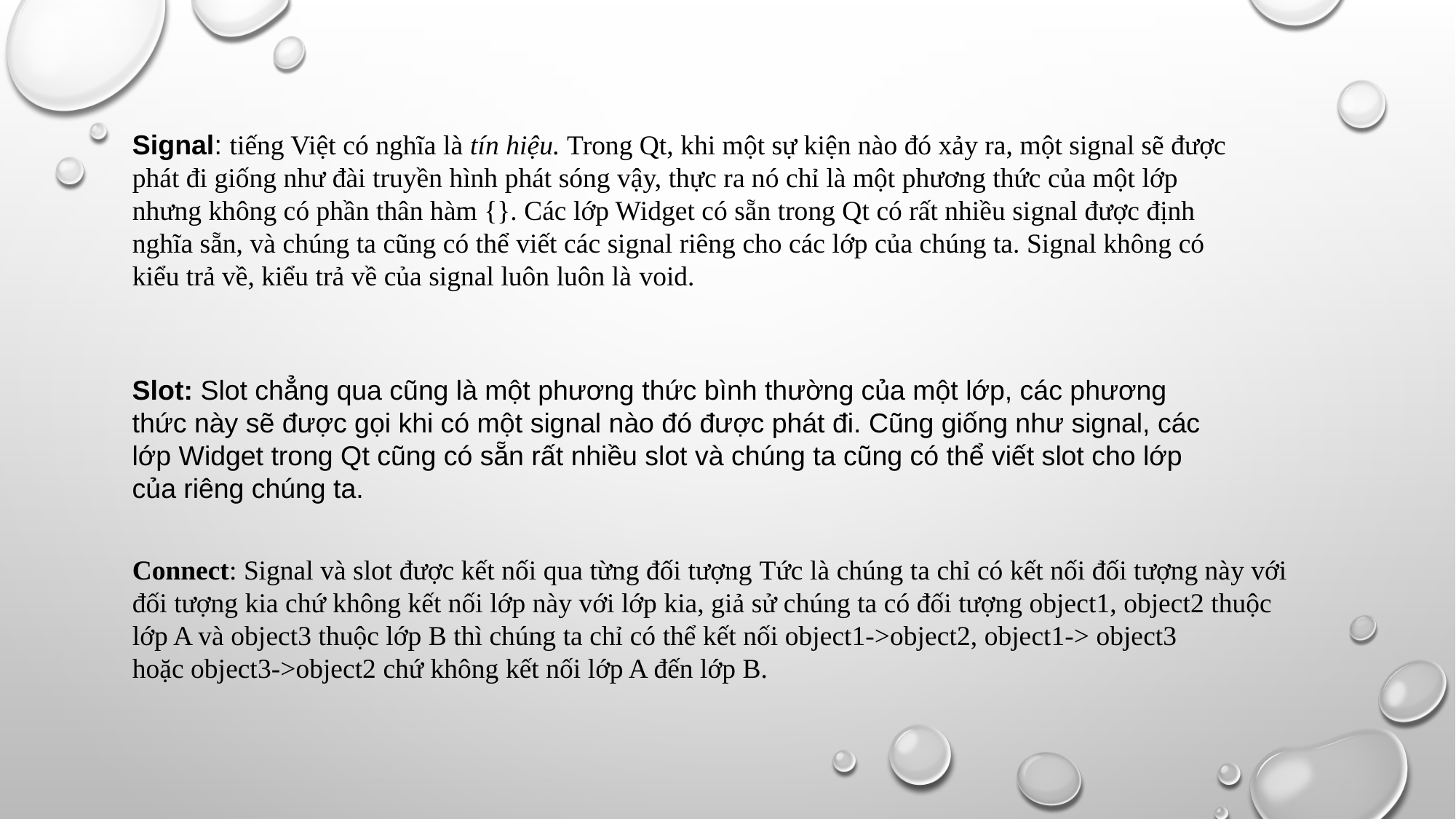

Signal: tiếng Việt có nghĩa là tín hiệu. Trong Qt, khi một sự kiện nào đó xảy ra, một signal sẽ được phát đi giống như đài truyền hình phát sóng vậy, thực ra nó chỉ là một phương thức của một lớp nhưng không có phần thân hàm {}. Các lớp Widget có sẵn trong Qt có rất nhiều signal được định nghĩa sẵn, và chúng ta cũng có thể viết các signal riêng cho các lớp của chúng ta. Signal không có kiểu trả về, kiểu trả về của signal luôn luôn là void.

Slot: Slot chẳng qua cũng là một phương thức bình thường của một lớp, các phương thức này sẽ được gọi khi có một signal nào đó được phát đi. Cũng giống như signal, các lớp Widget trong Qt cũng có sẵn rất nhiều slot và chúng ta cũng có thể viết slot cho lớp của riêng chúng ta.

Connect: Signal và slot được kết nối qua từng đối tượng Tức là chúng ta chỉ có kết nối đối tượng này với đối tượng kia chứ không kết nối lớp này với lớp kia, giả sử chúng ta có đối tượng object1, object2 thuộc lớp A và object3 thuộc lớp B thì chúng ta chỉ có thể kết nối object1->object2, object1-> object3 hoặc object3->object2 chứ không kết nối lớp A đến lớp B.